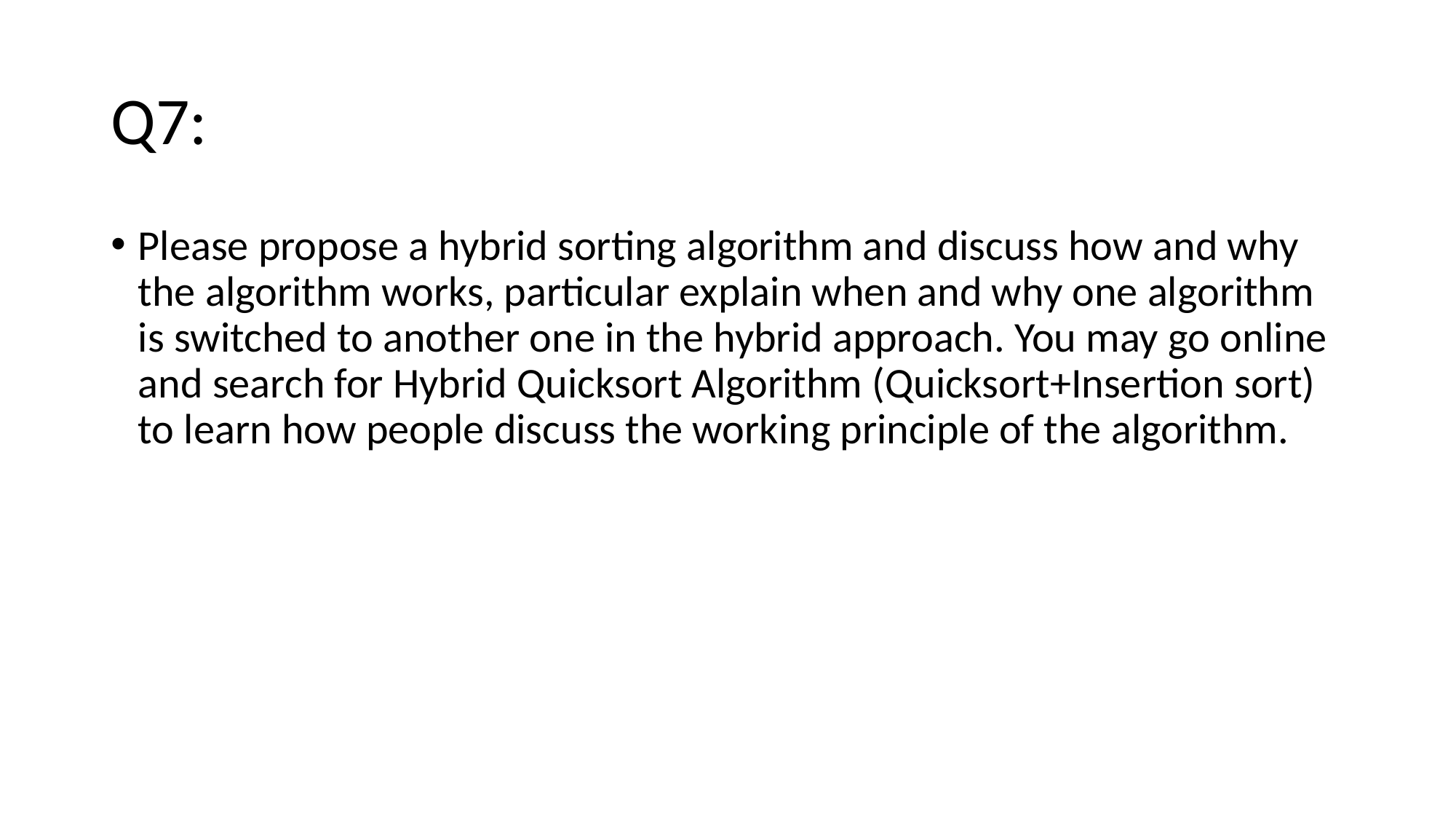

# Q7:
Please propose a hybrid sorting algorithm and discuss how and why the algorithm works, particular explain when and why one algorithm is switched to another one in the hybrid approach. You may go online and search for Hybrid Quicksort Algorithm (Quicksort+Insertion sort) to learn how people discuss the working principle of the algorithm.